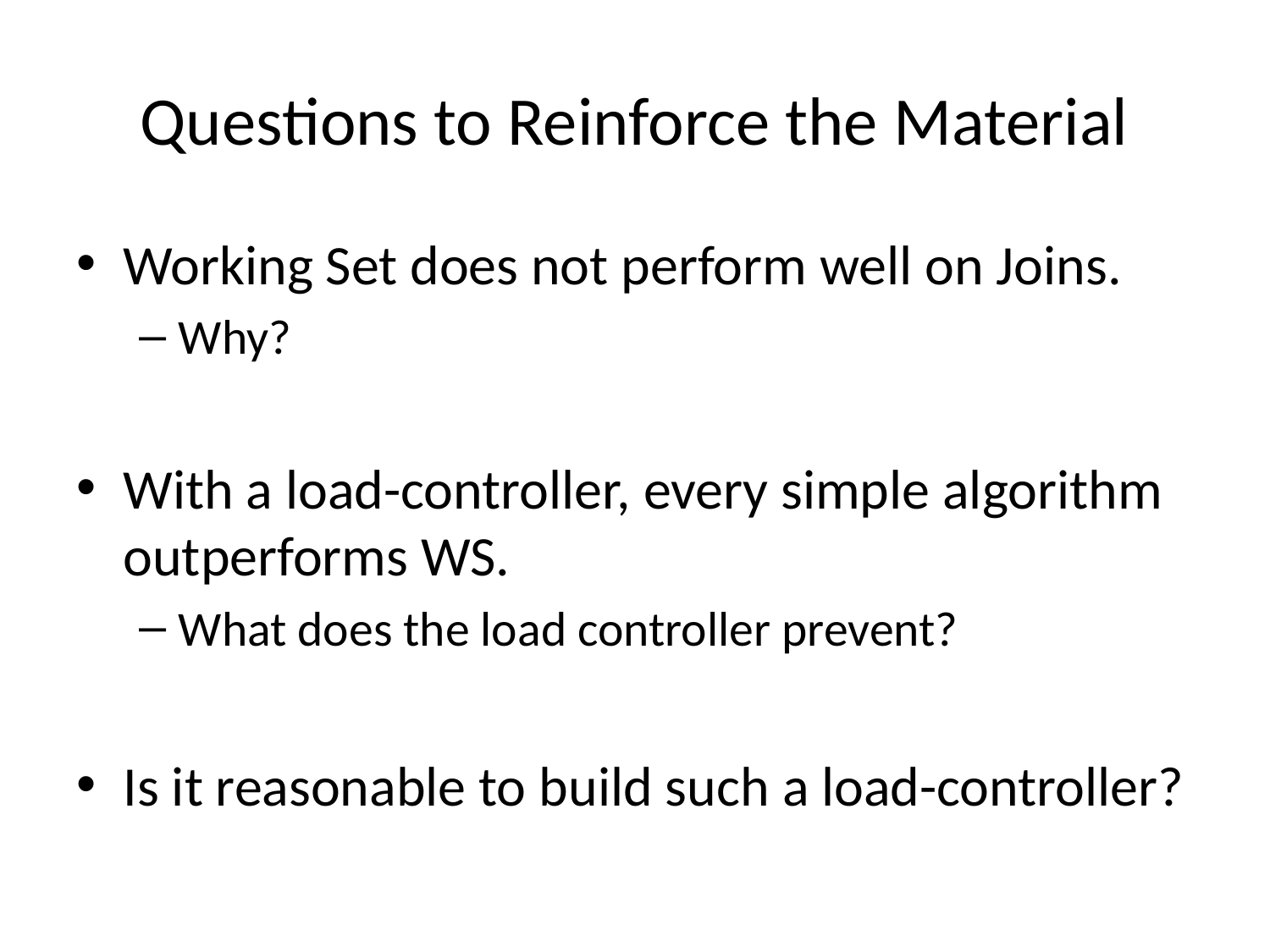

# Questions to Reinforce the Material
Working Set does not perform well on Joins.
Why?

With a load-controller, every simple algorithm outperforms WS.
What does the load controller prevent?

Is it reasonable to build such a load-controller?